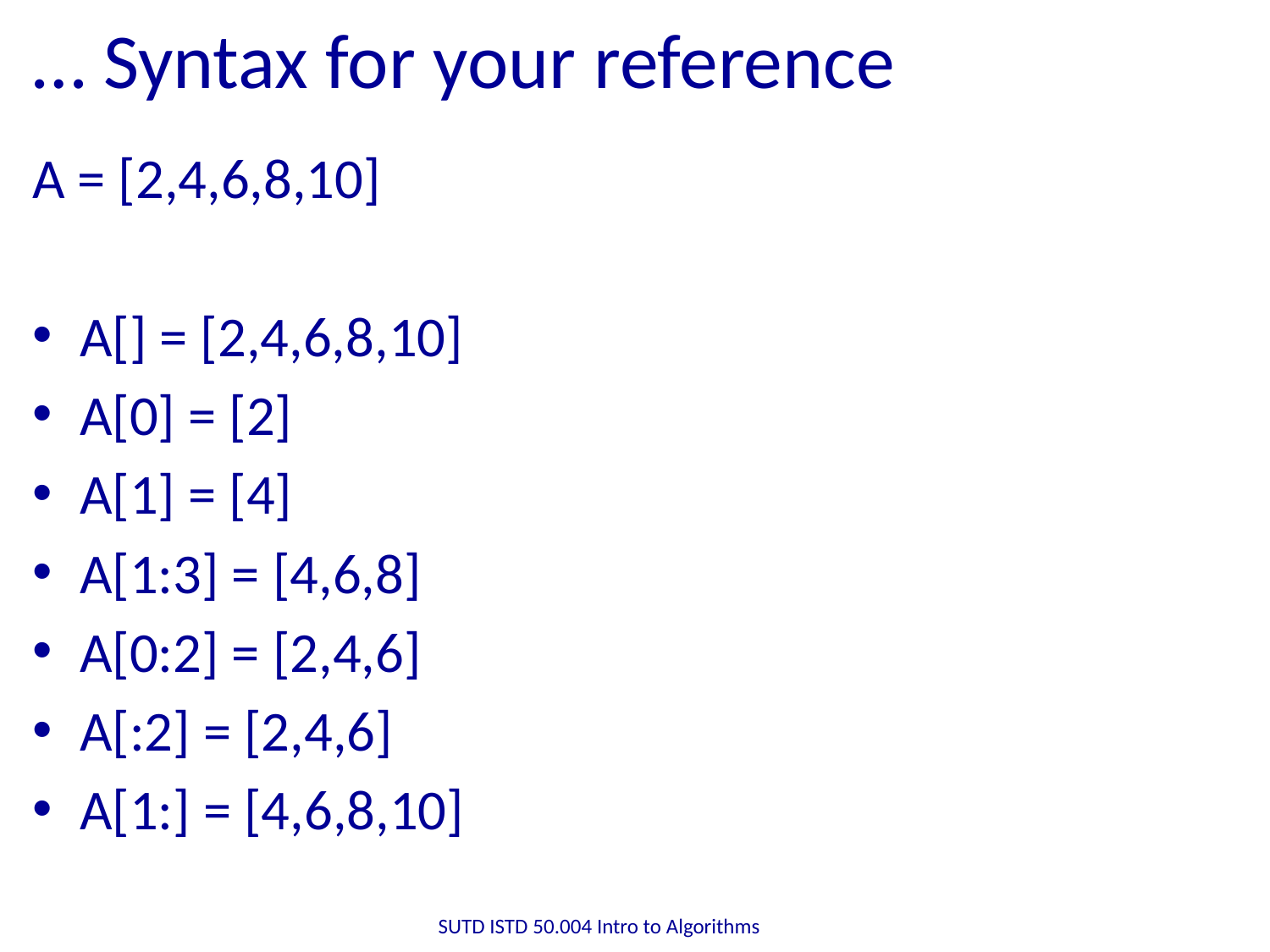

# … Syntax for your reference
A = [2,4,6,8,10]

A[] = [2,4,6,8,10]
A[0] = [2]
A[1] = [4]
A[1:3] = [4,6,8]
A[0:2] = [2,4,6]
A[:2] = [2,4,6]
A[1:] = [4,6,8,10]

SUTD ISTD 50.004 Intro to Algorithms